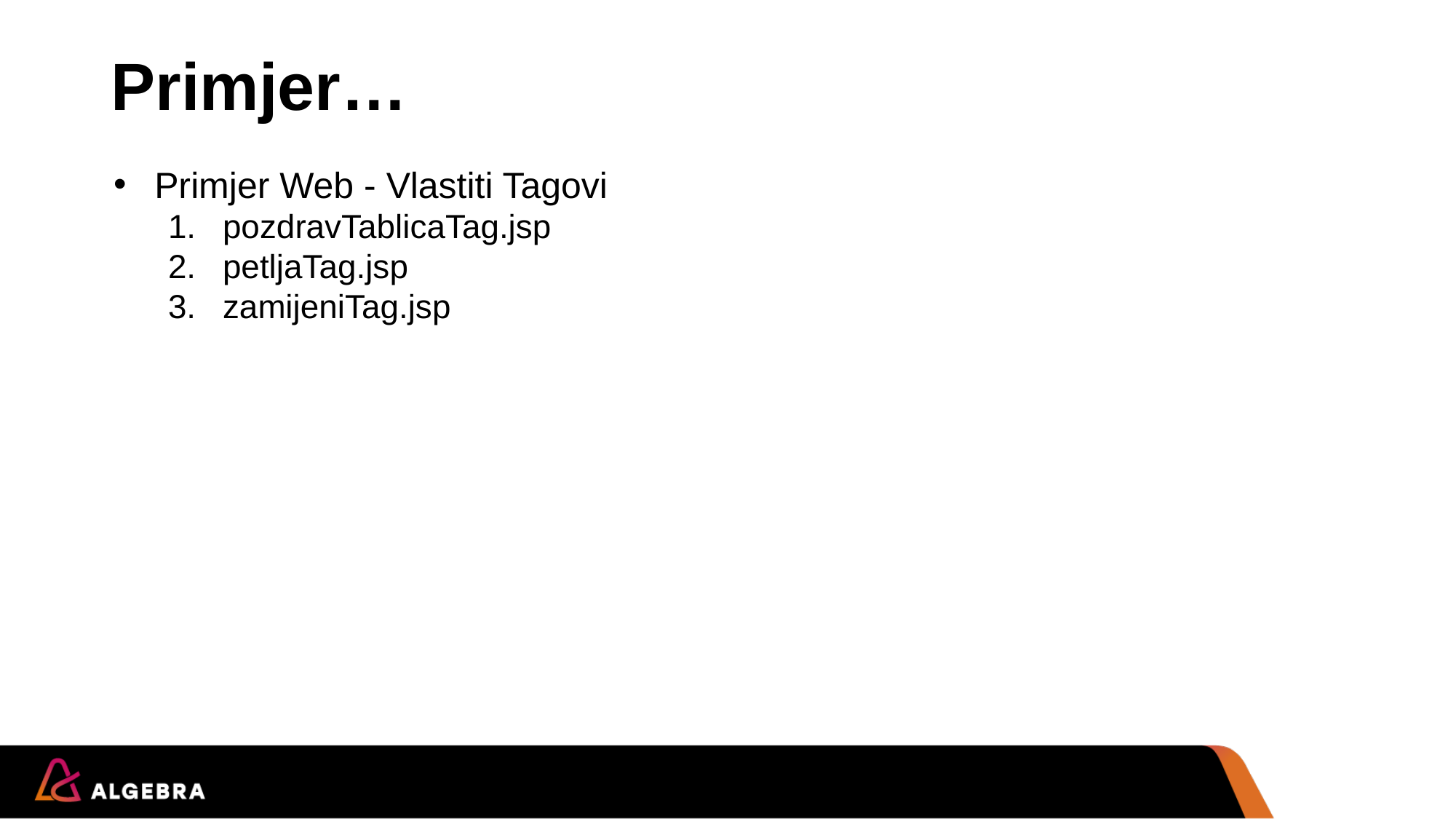

# Primjer…
Primjer Web - Vlastiti Tagovi
pozdravTablicaTag.jsp
petljaTag.jsp
zamijeniTag.jsp